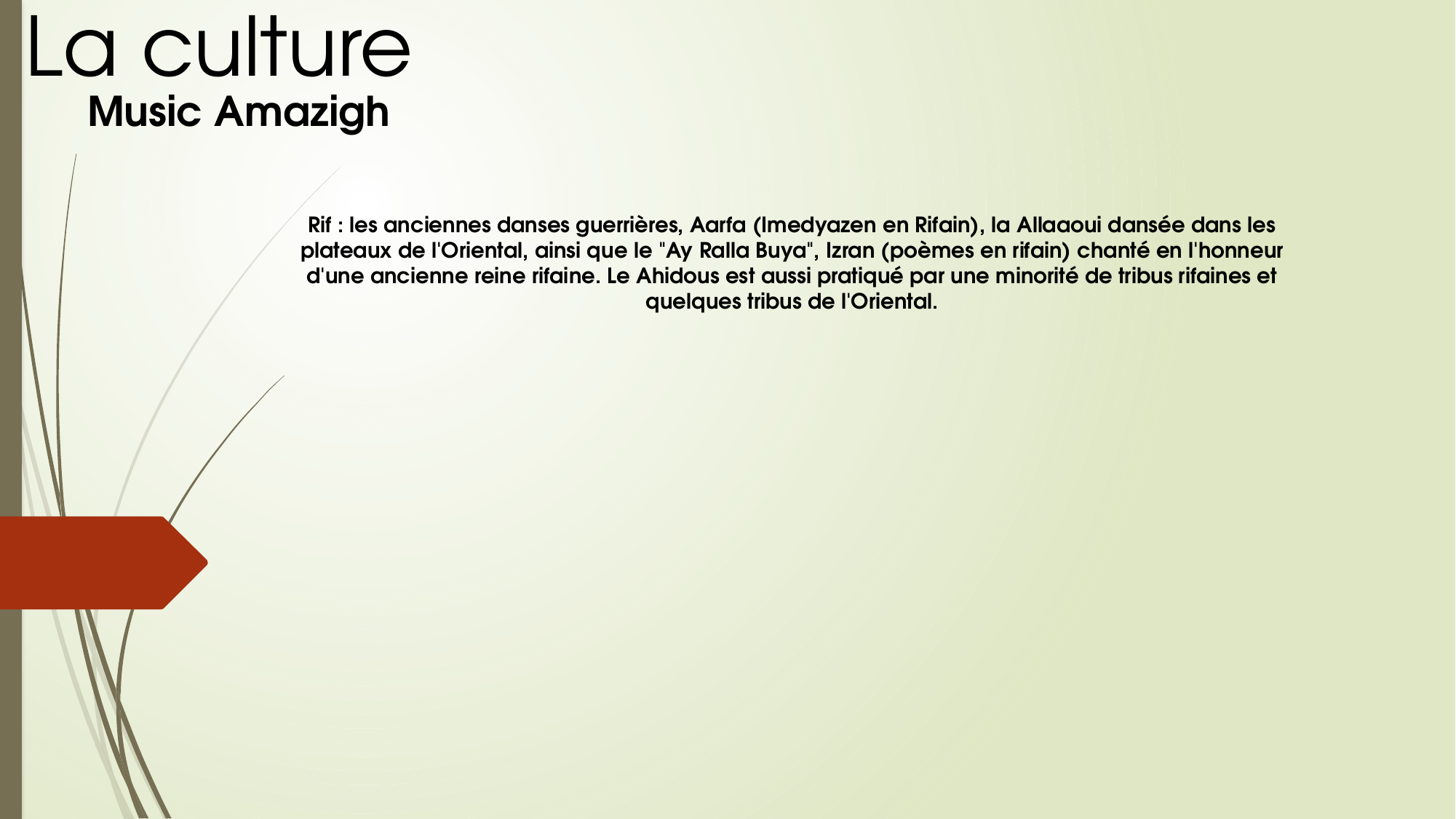

La culture
Music Amazigh
Rif : les anciennes danses guerrières, Aarfa (Imedyazen en Rifain), la Allaaoui dansée dans les plateaux de l'Oriental, ainsi que le "Ay Ralla Buya", Izran (poèmes en rifain) chanté en l'honneur d'une ancienne reine rifaine. Le Ahidous est aussi pratiqué par une minorité de tribus rifaines et quelques tribus de l'Oriental.